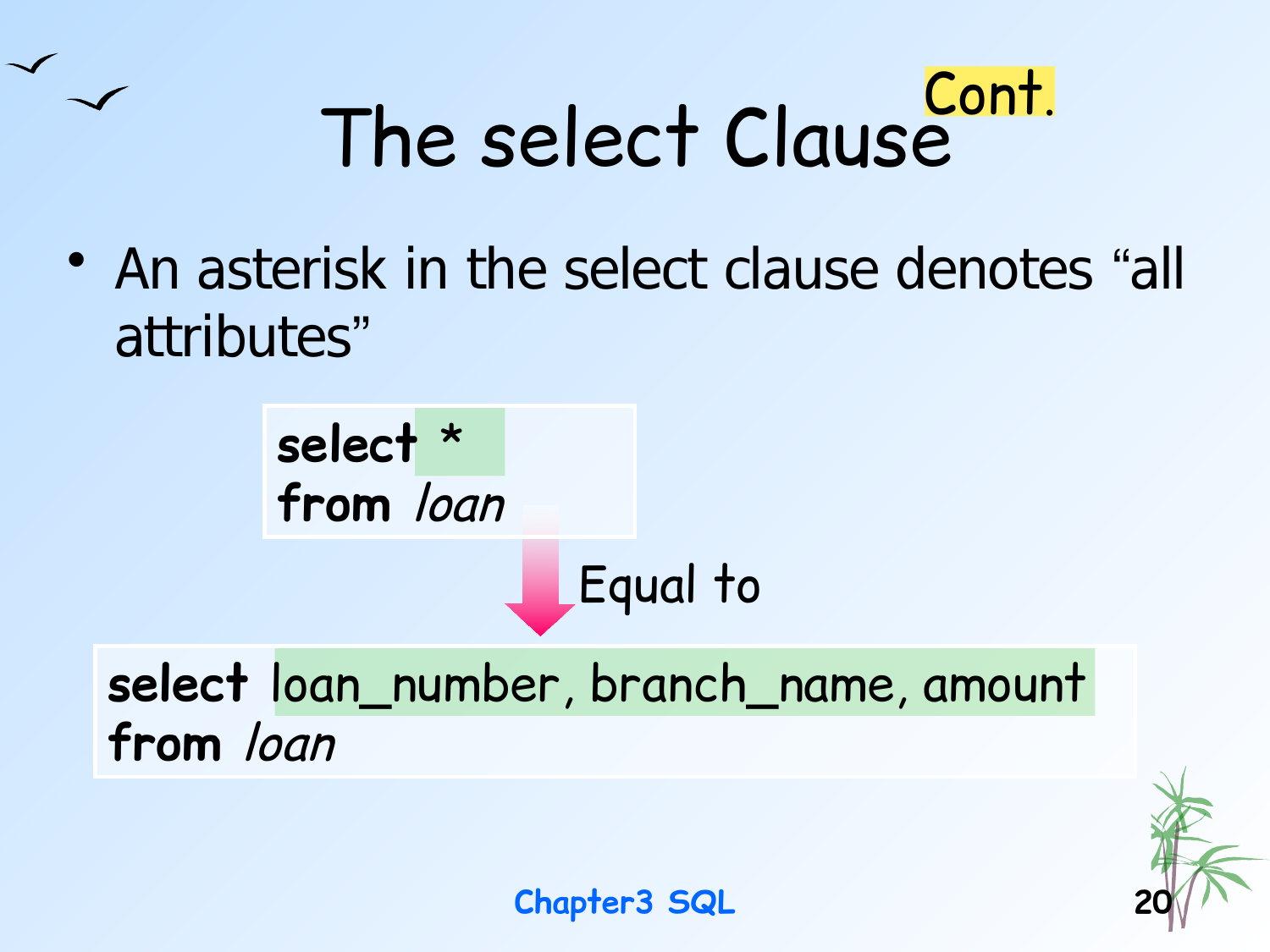

# The select Clause
Cont.
An asterisk in the select clause denotes “all attributes”

select *
from loan

Equal to
select loan_number, branch_name, amount
from loan

Chapter3 SQL
20